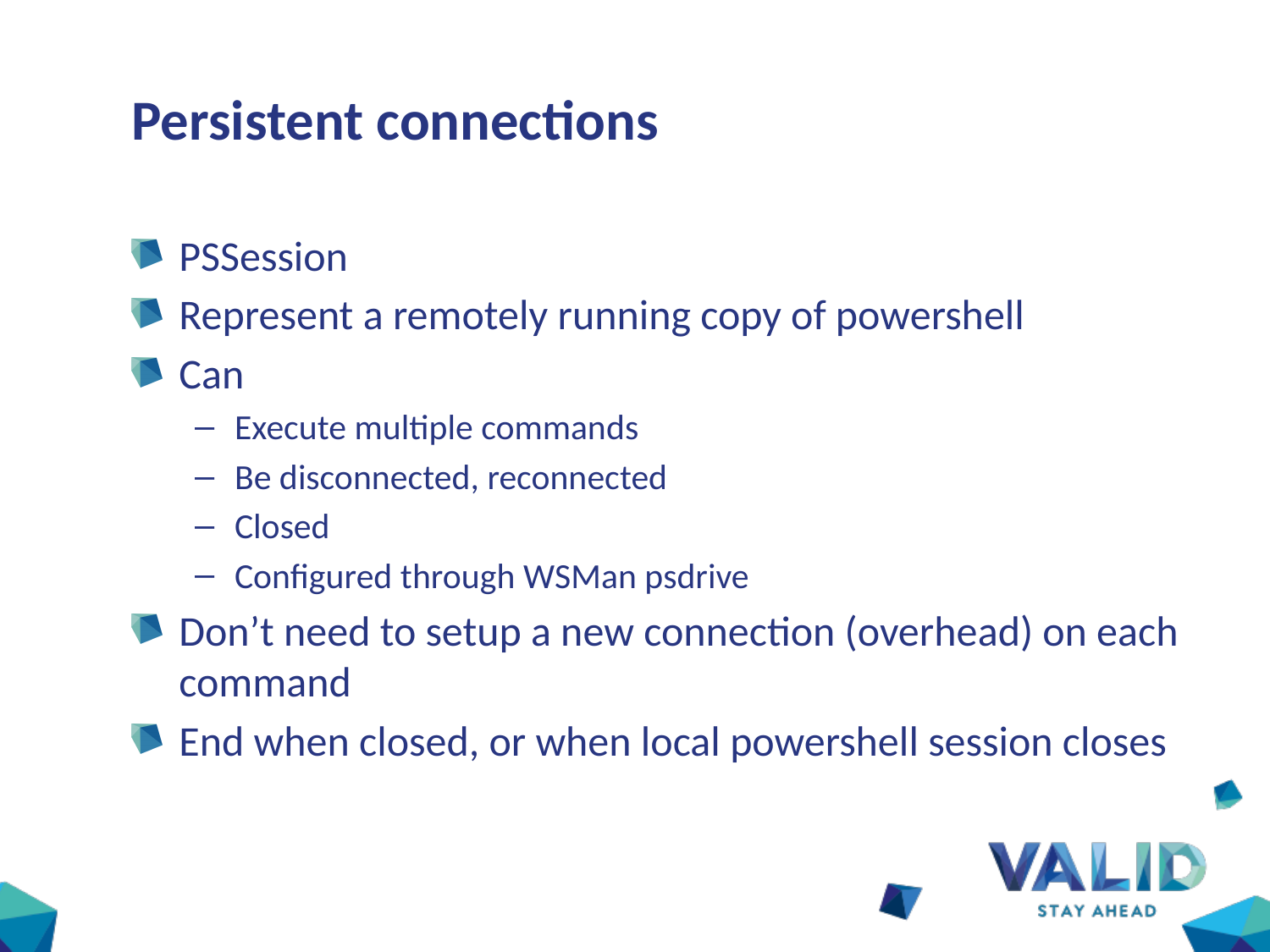

# Persistent connections
PSSession
Represent a remotely running copy of powershell
Can
Execute multiple commands
Be disconnected, reconnected
Closed
Configured through WSMan psdrive
Don’t need to setup a new connection (overhead) on each command
End when closed, or when local powershell session closes